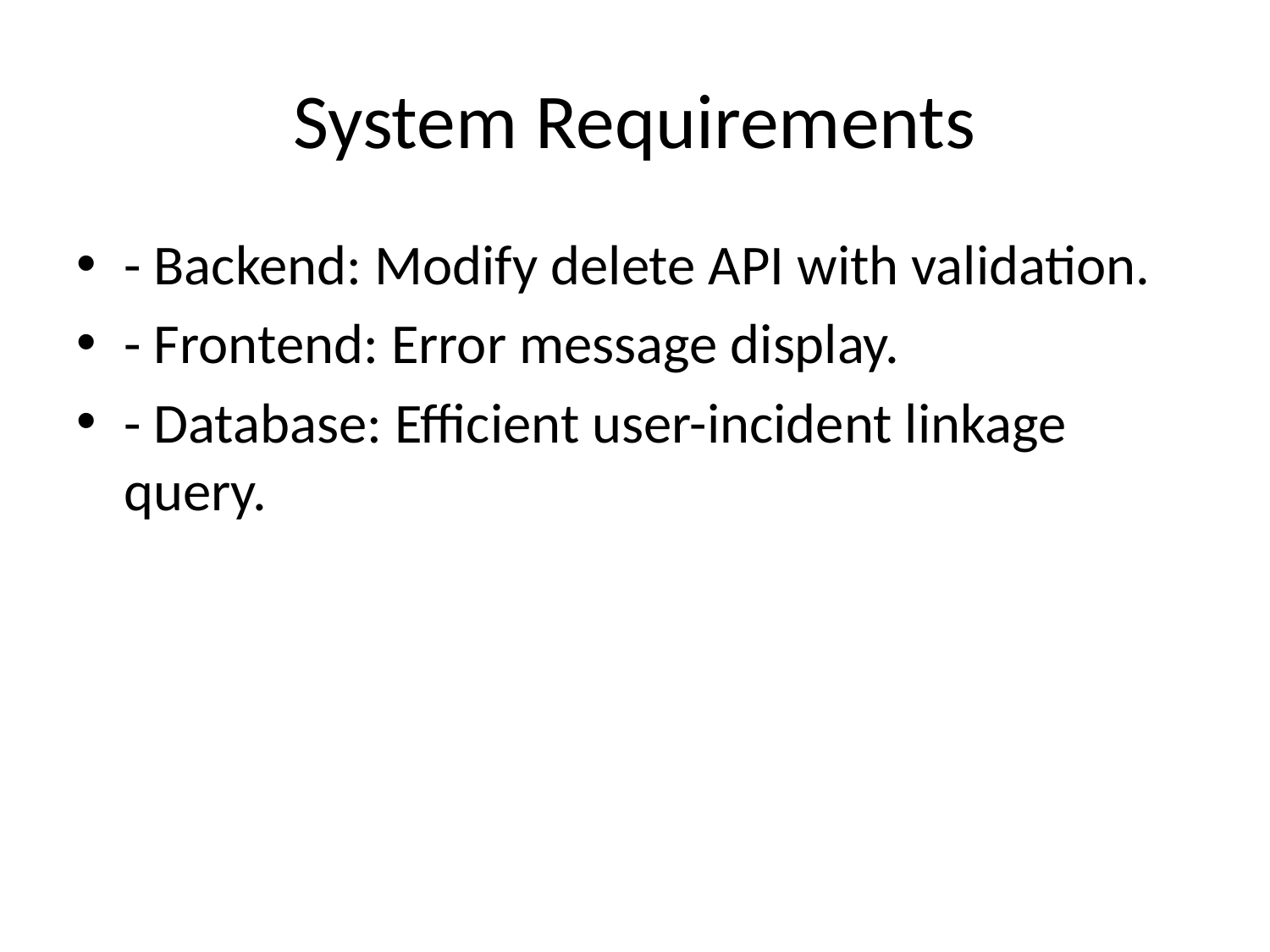

# System Requirements
- Backend: Modify delete API with validation.
- Frontend: Error message display.
- Database: Efficient user-incident linkage query.